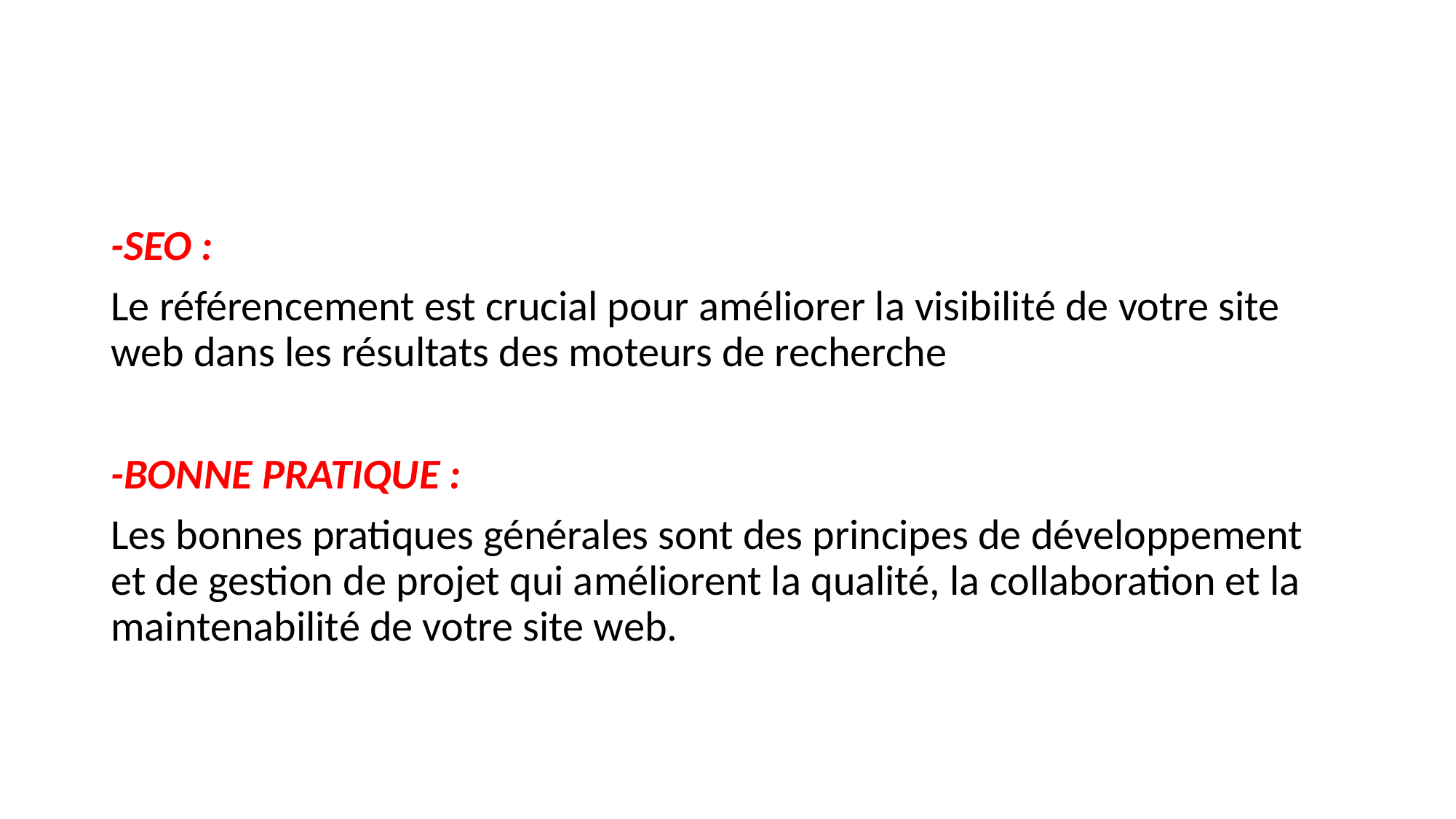

#
-SEO :
Le référencement est crucial pour améliorer la visibilité de votre site web dans les résultats des moteurs de recherche

-BONNE PRATIQUE :
Les bonnes pratiques générales sont des principes de développement et de gestion de projet qui améliorent la qualité, la collaboration et la maintenabilité de votre site web.